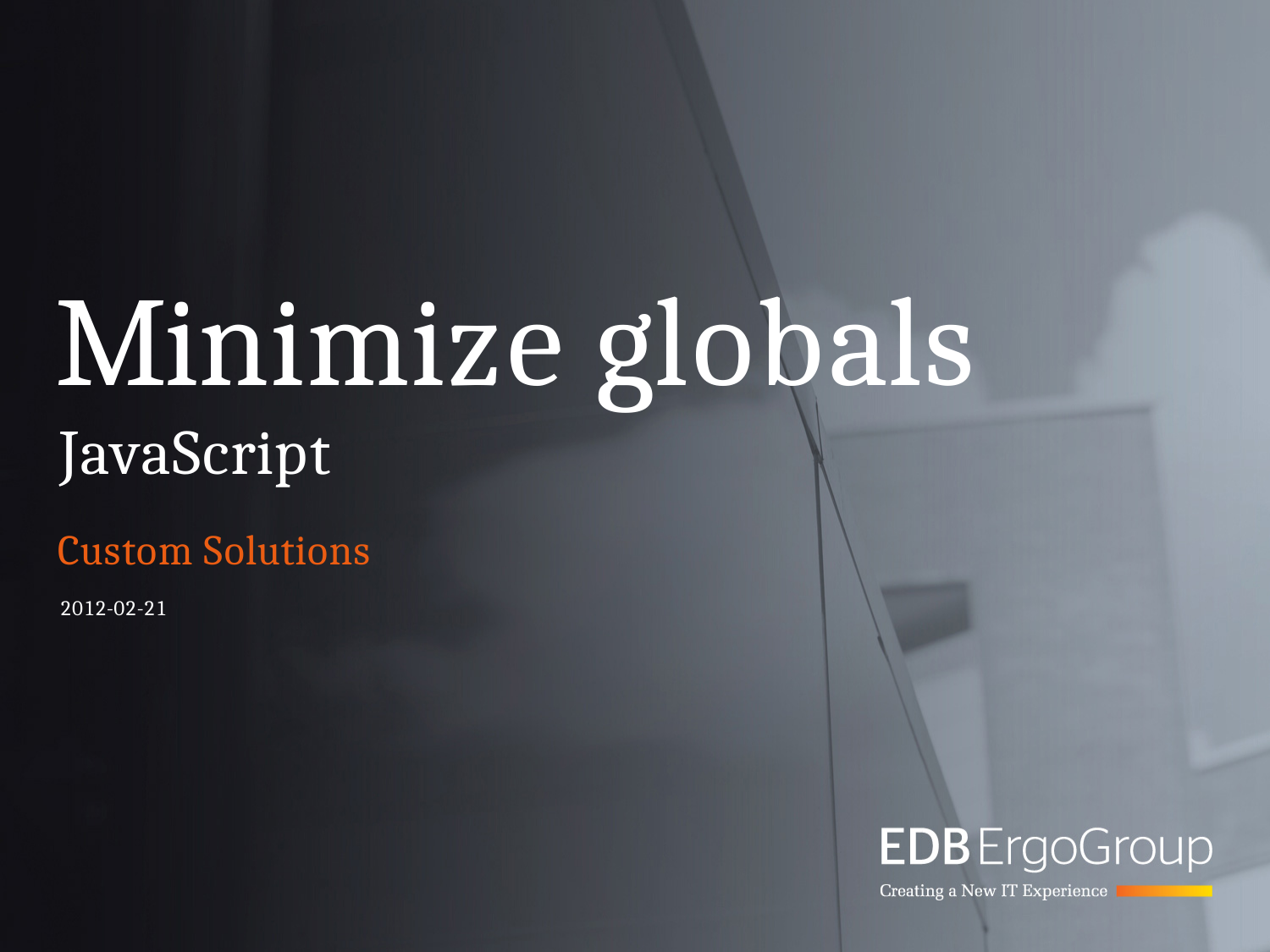

# Minimize globals JavaScript
Custom Solutions
2012-02-21